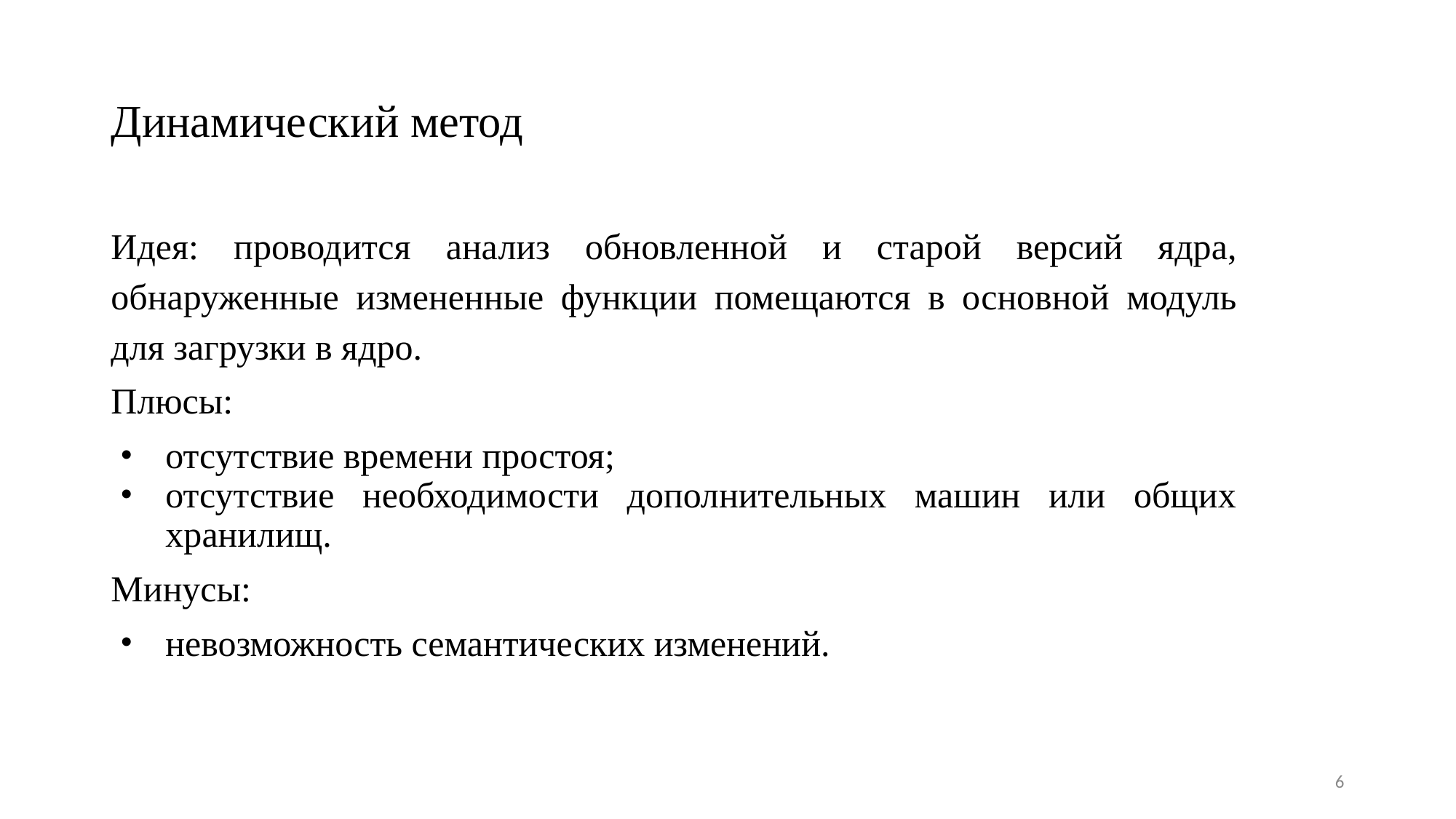

# Динамический метод
Идея: проводится анализ обновленной и старой версий ядра, обнаруженные измененные функции помещаются в основной модуль для загрузки в ядро.
Плюсы:
отсутствие времени простоя;
отсутствие необходимости дополнительных машин или общих хранилищ.
Минусы:
невозможность семантических изменений.
6